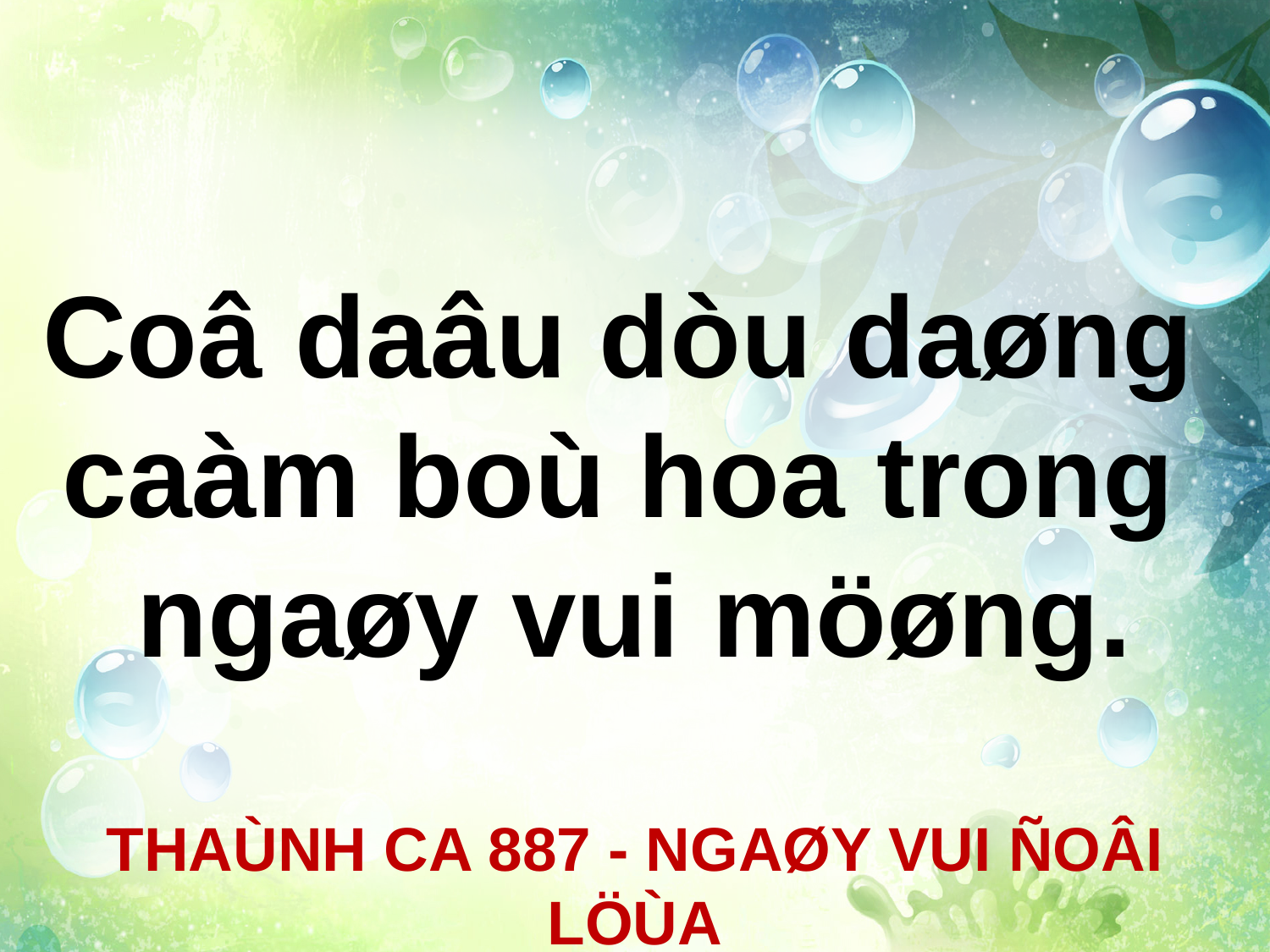

Coâ daâu dòu daøng
caàm boù hoa trong
ngaøy vui möøng.
THAÙNH CA 887 - NGAØY VUI ÑOÂI LÖÙA